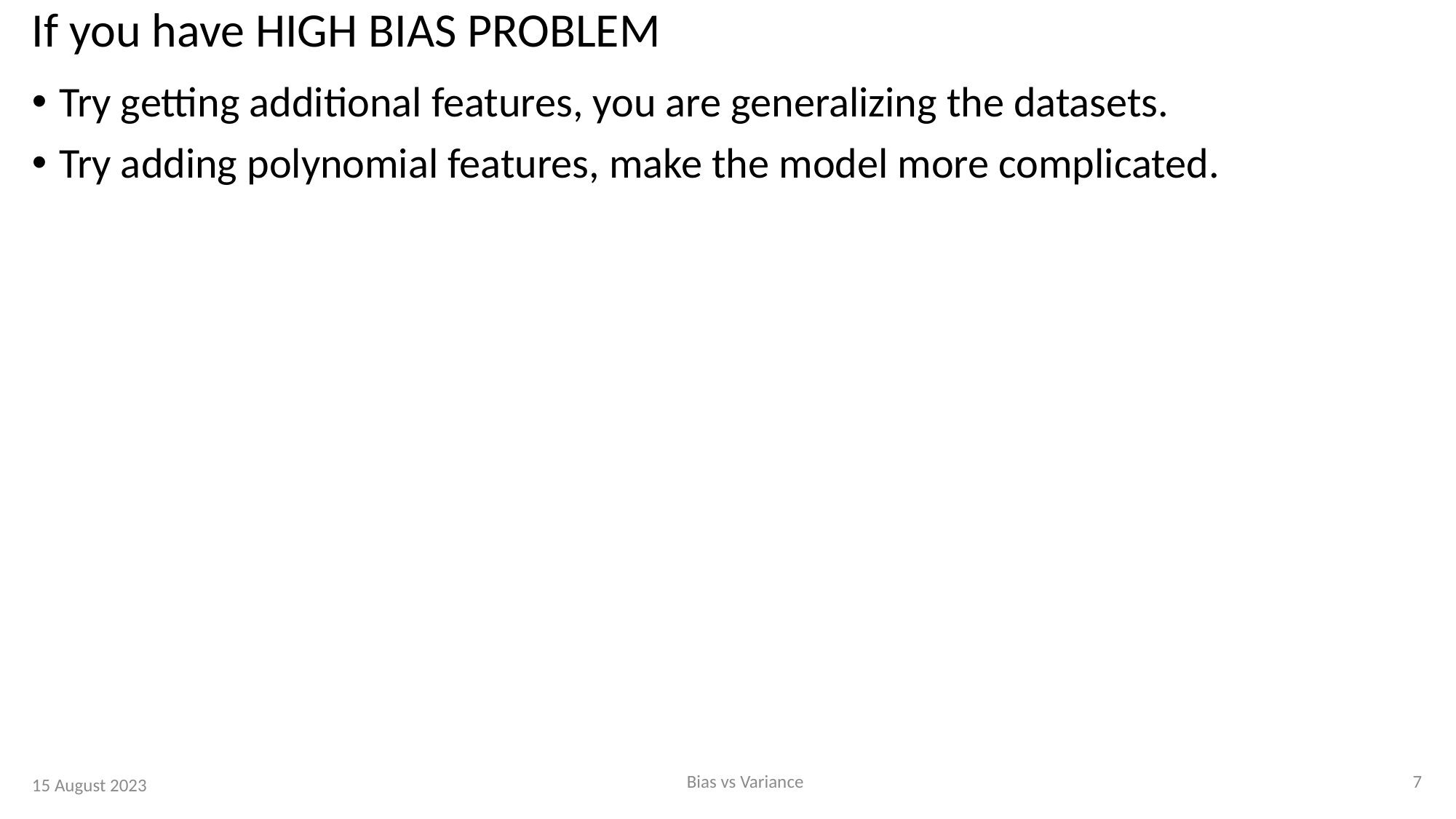

# If you have HIGH BIAS PROBLEM
Try getting additional features, you are generalizing the datasets.
Try adding polynomial features, make the model more complicated.
7
Bias vs Variance
15 August 2023